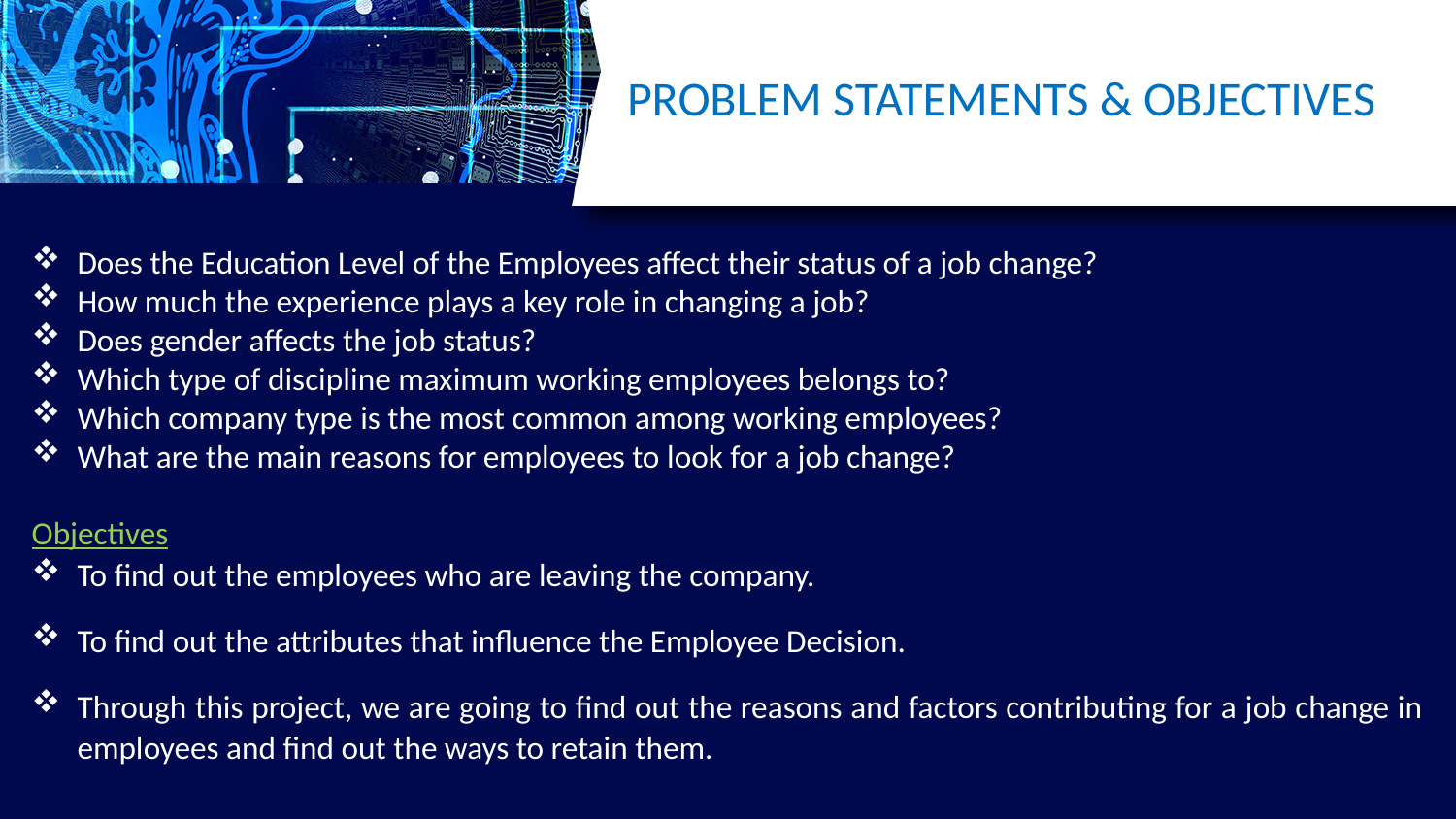

# PROBLEM STATEMENTS & OBJECTIVES
Does the Education Level of the Employees affect their status of a job change?
How much the experience plays a key role in changing a job?
Does gender affects the job status?
Which type of discipline maximum working employees belongs to?
Which company type is the most common among working employees?
What are the main reasons for employees to look for a job change?

Objectives
To find out the employees who are leaving the company.
To find out the attributes that influence the Employee Decision.
Through this project, we are going to find out the reasons and factors contributing for a job change in employees and find out the ways to retain them.